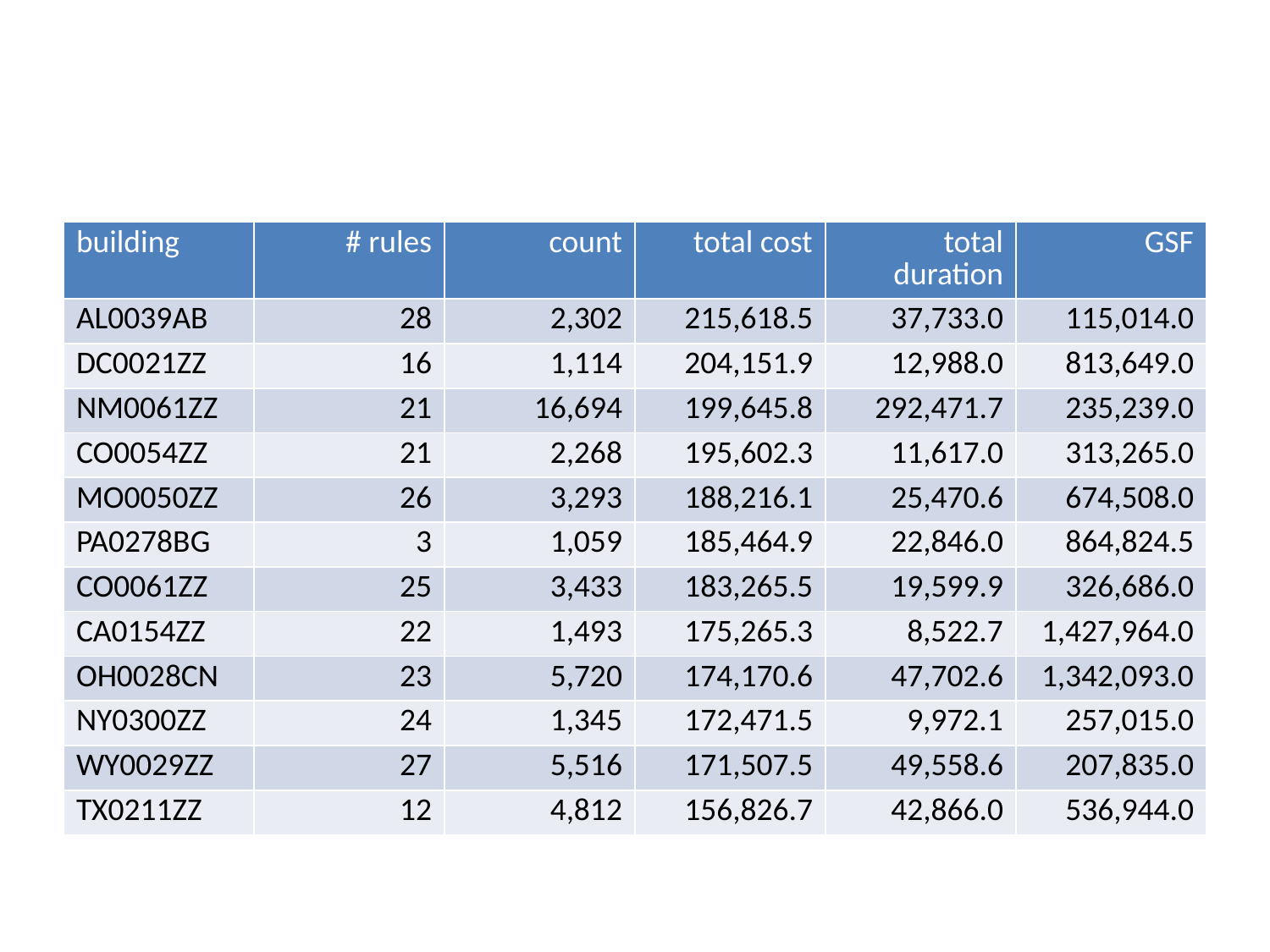

| building | # rules | count | total cost | total duration | GSF |
| --- | --- | --- | --- | --- | --- |
| AL0039AB | 28 | 2,302 | 215,618.5 | 37,733.0 | 115,014.0 |
| DC0021ZZ | 16 | 1,114 | 204,151.9 | 12,988.0 | 813,649.0 |
| NM0061ZZ | 21 | 16,694 | 199,645.8 | 292,471.7 | 235,239.0 |
| CO0054ZZ | 21 | 2,268 | 195,602.3 | 11,617.0 | 313,265.0 |
| MO0050ZZ | 26 | 3,293 | 188,216.1 | 25,470.6 | 674,508.0 |
| PA0278BG | 3 | 1,059 | 185,464.9 | 22,846.0 | 864,824.5 |
| CO0061ZZ | 25 | 3,433 | 183,265.5 | 19,599.9 | 326,686.0 |
| CA0154ZZ | 22 | 1,493 | 175,265.3 | 8,522.7 | 1,427,964.0 |
| OH0028CN | 23 | 5,720 | 174,170.6 | 47,702.6 | 1,342,093.0 |
| NY0300ZZ | 24 | 1,345 | 172,471.5 | 9,972.1 | 257,015.0 |
| WY0029ZZ | 27 | 5,516 | 171,507.5 | 49,558.6 | 207,835.0 |
| TX0211ZZ | 12 | 4,812 | 156,826.7 | 42,866.0 | 536,944.0 |